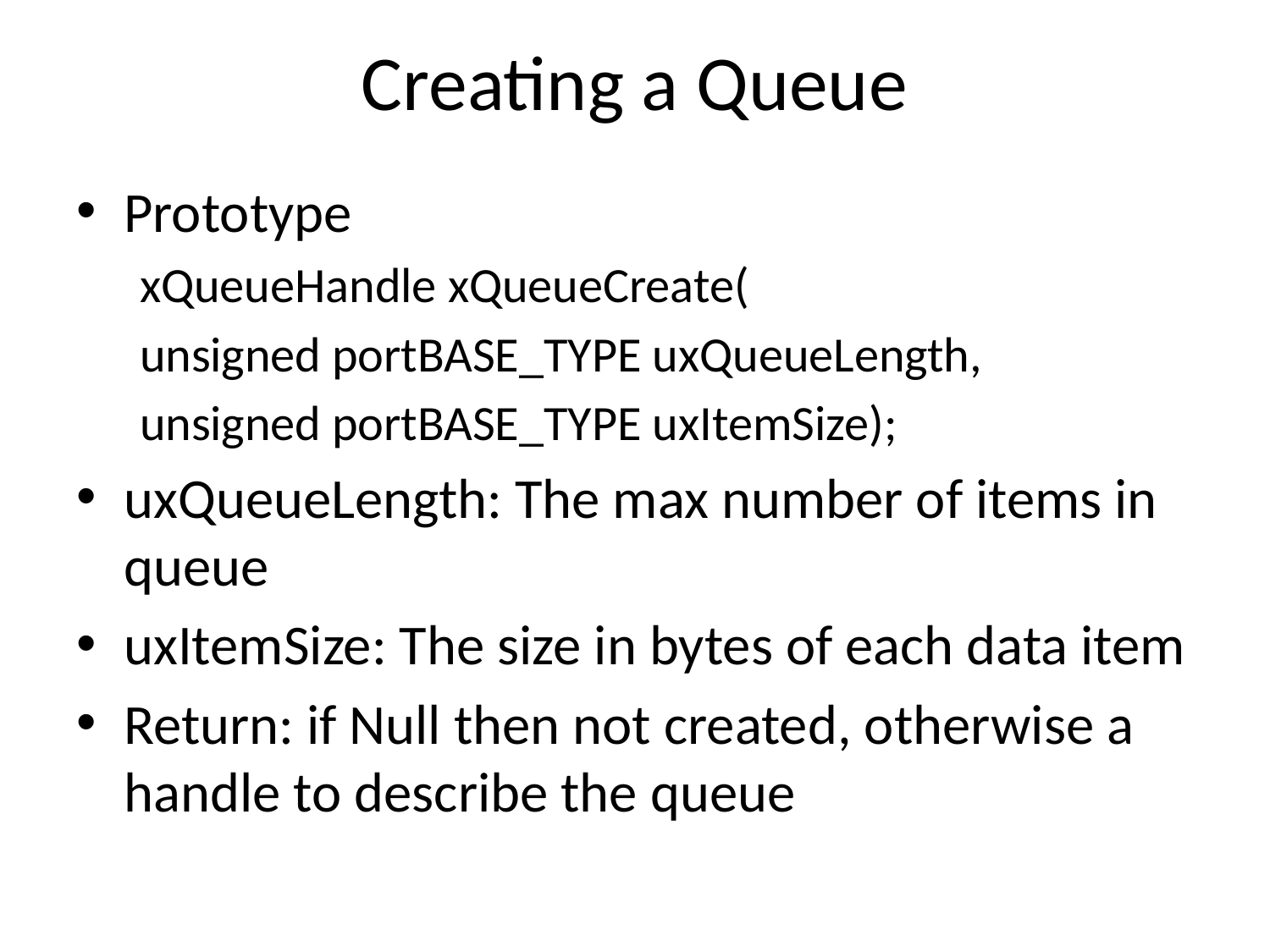

# Creating a Queue
Prototype
xQueueHandle xQueueCreate(
unsigned portBASE_TYPE uxQueueLength,
unsigned portBASE_TYPE uxItemSize);
uxQueueLength: The max number of items in queue
uxItemSize: The size in bytes of each data item
Return: if Null then not created, otherwise a handle to describe the queue